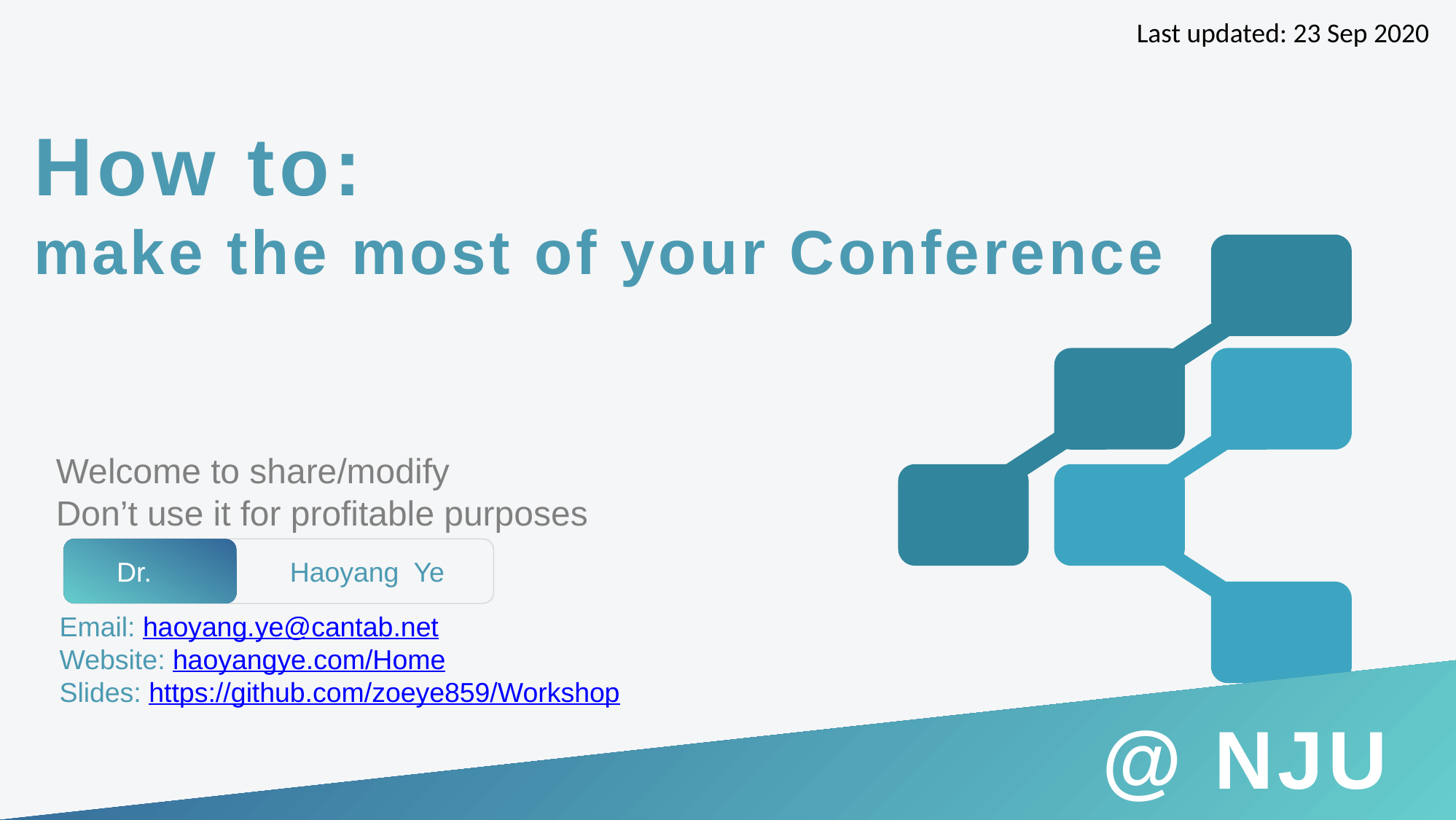

Last updated: 23 Sep 2020
How to:
make the most of your Conference

Welcome to share/modify
Don’t use it for profitable purposes

Dr.
Haoyang  Ye
Email: haoyang.ye@cantab.net
Website: haoyangye.com/Home
Slides: https://github.com/zoeye859/Workshop

@ NJU